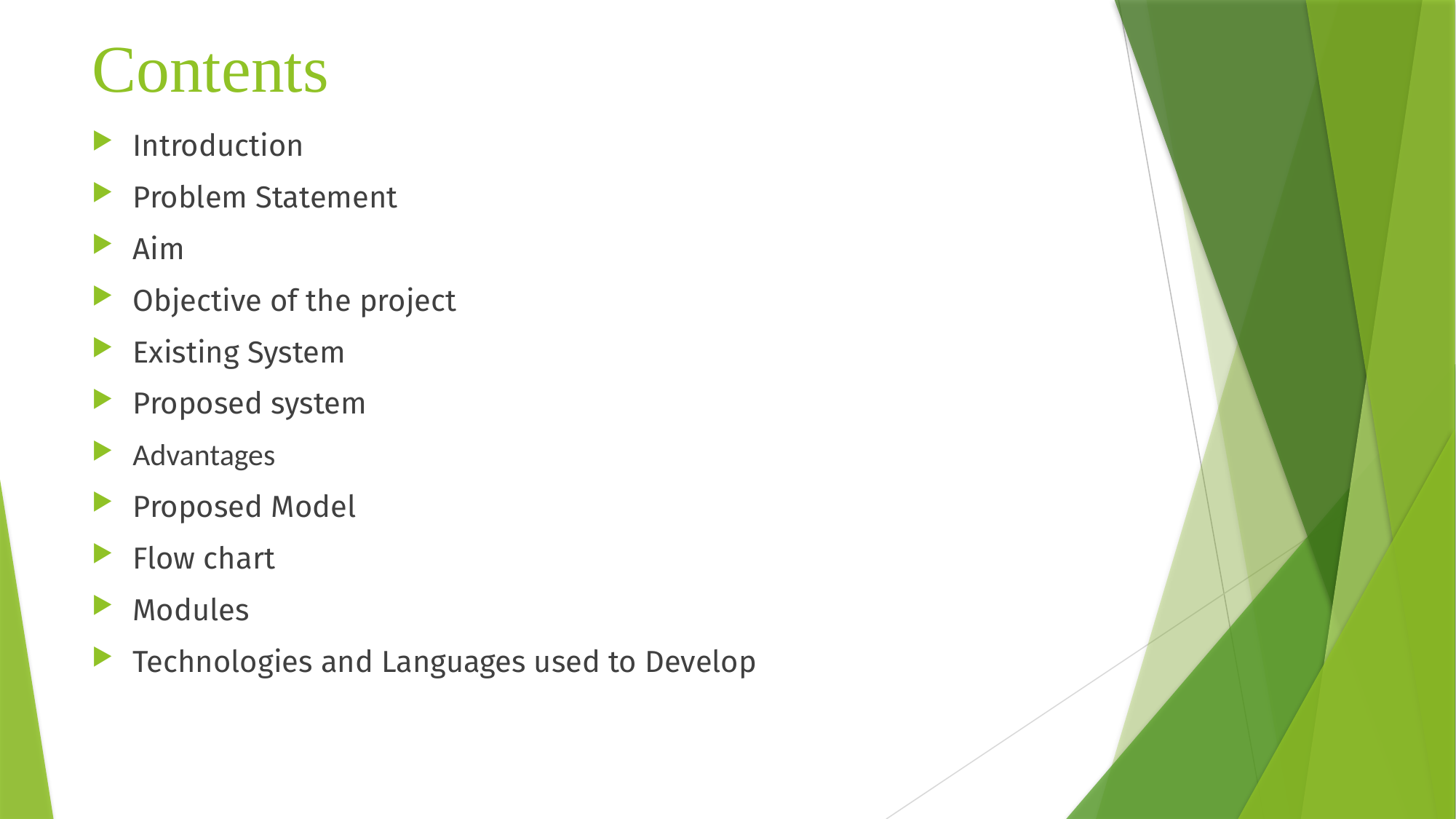

# Contents
Introduction
Problem Statement
Aim
Objective of the project
Existing System
Proposed system
Advantages
Proposed Model
Flow chart
Modules
Technologies and Languages used to Develop